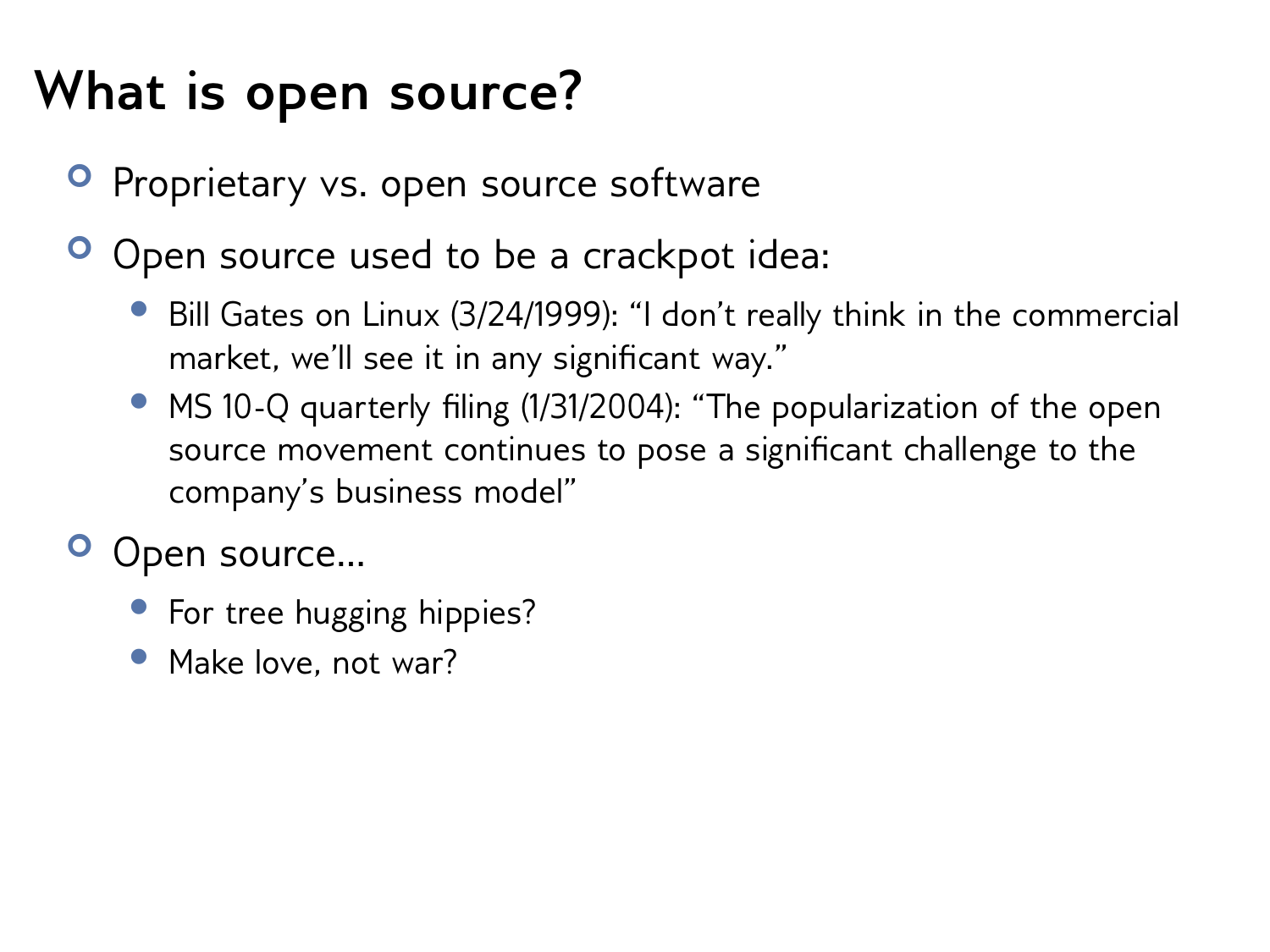

# What is open source?
Proprietary vs. open source software
Open source used to be a crackpot idea:
Bill Gates on Linux (3/24/1999): “I don’t really think in the commercial market, we’ll see it in any significant way.”
MS 10-Q quarterly filing (1/31/2004): “The popularization of the open source movement continues to pose a significant challenge to the company’s business model”
Open source…
For tree hugging hippies?
Make love, not war?